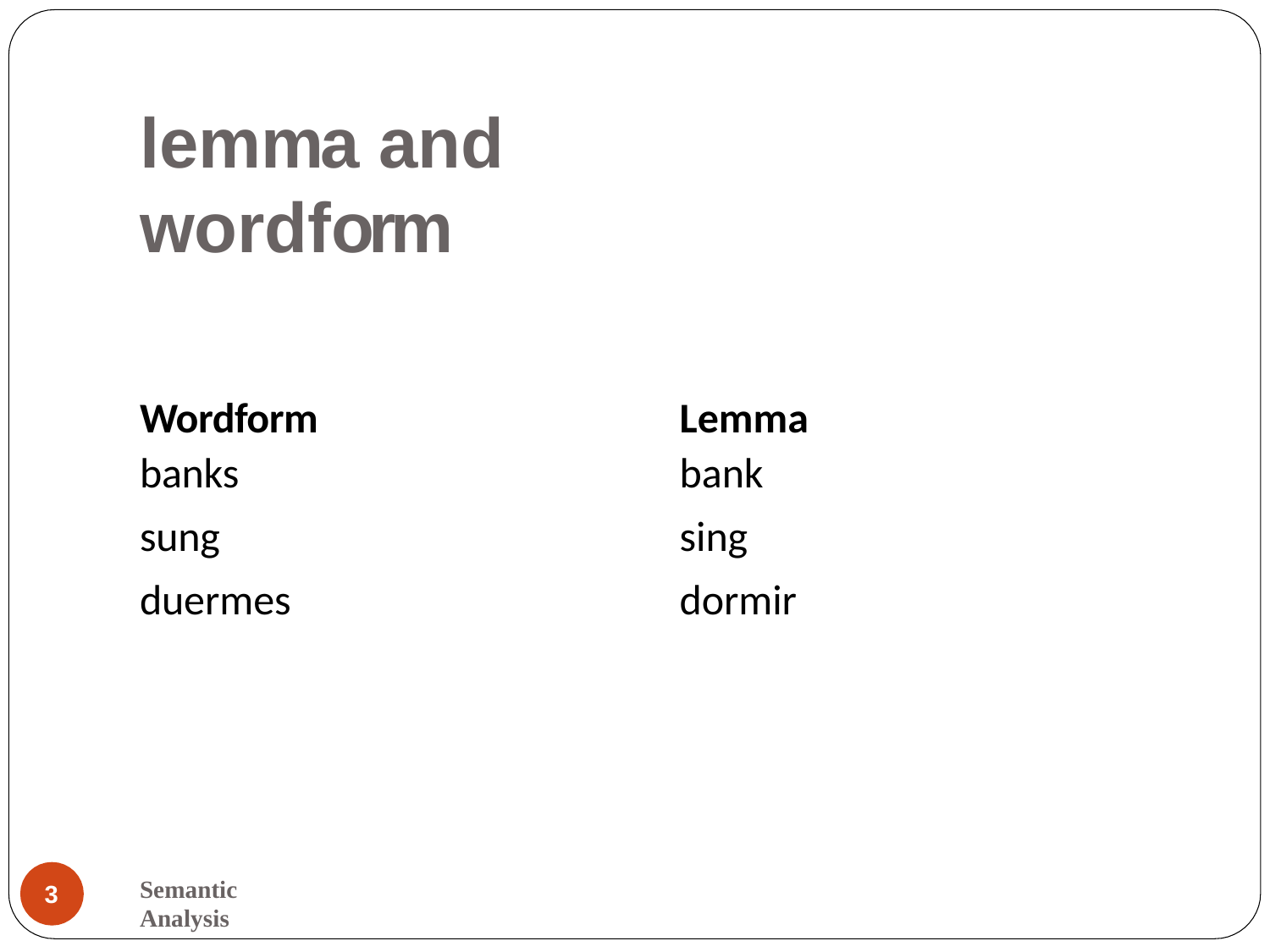

# lemma and wordform
| Wordform | Lemma |
| --- | --- |
| banks | bank |
| sung | sing |
| duermes | dormir |

Semantic Analysis
3